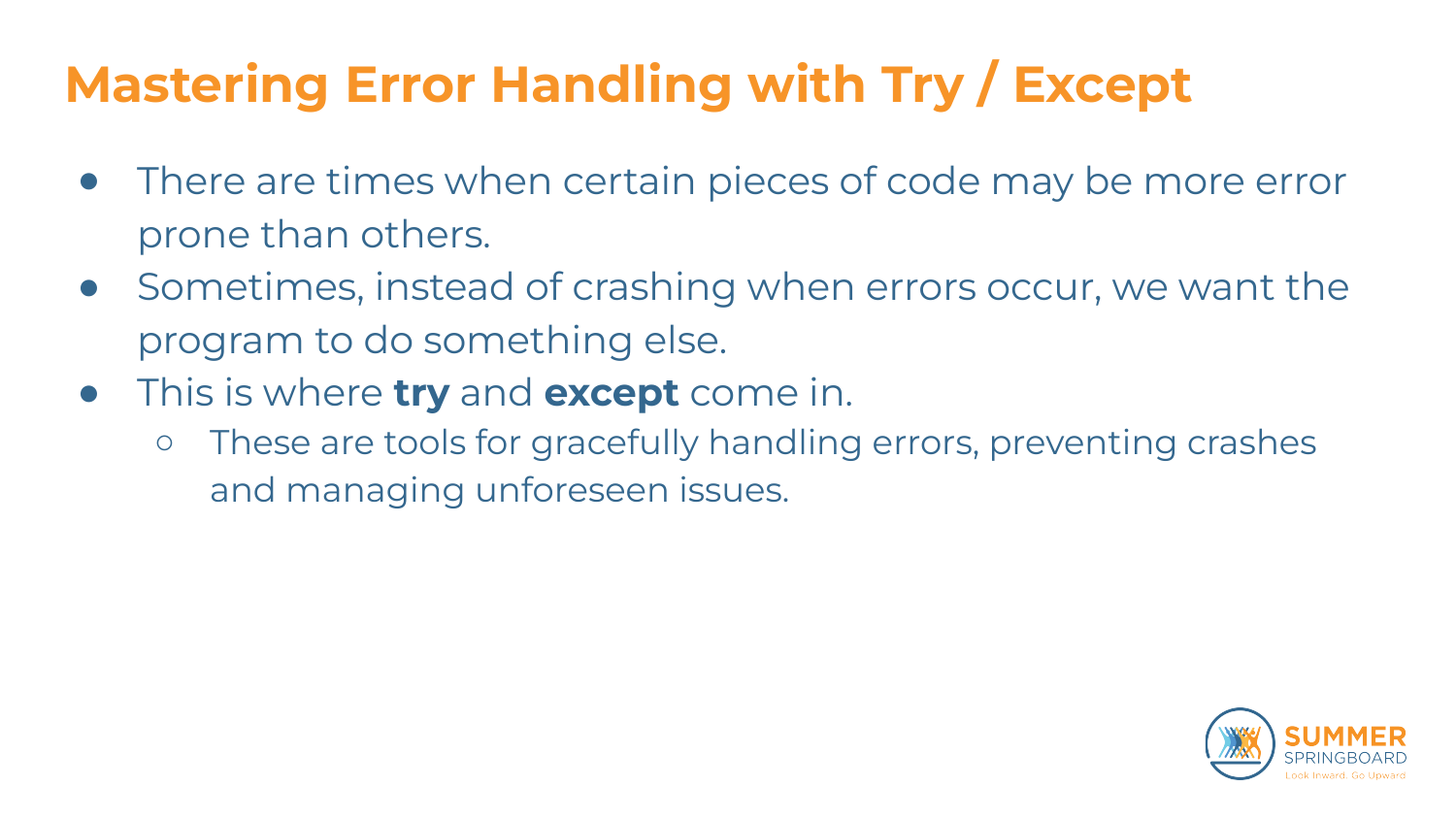

# Mastering Error Handling with Try / Except
There are times when certain pieces of code may be more error prone than others.
Sometimes, instead of crashing when errors occur, we want the program to do something else.
This is where try and except come in.
These are tools for gracefully handling errors, preventing crashes and managing unforeseen issues.